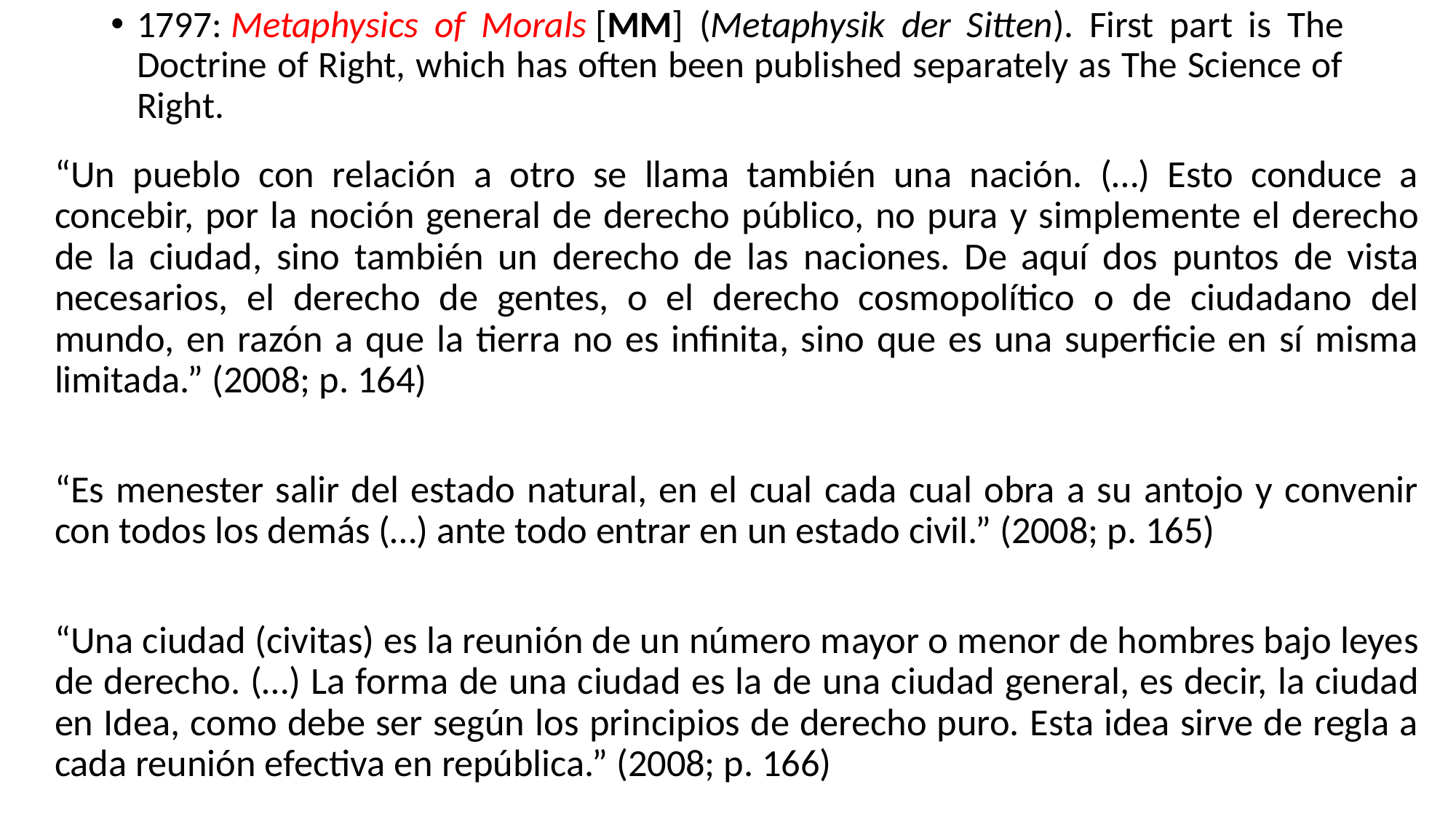

1797: Metaphysics of Morals [MM] (Metaphysik der Sitten). First part is The Doctrine of Right, which has often been published separately as The Science of Right.

“Un pueblo con relación a otro se llama también una nación. (…) Esto conduce a concebir, por la noción general de derecho público, no pura y simplemente el derecho de la ciudad, sino también un derecho de las naciones. De aquí dos puntos de vista necesarios, el derecho de gentes, o el derecho cosmopolítico o de ciudadano del mundo, en razón a que la tierra no es infinita, sino que es una superficie en sí misma limitada.” (2008; p. 164)

“Es menester salir del estado natural, en el cual cada cual obra a su antojo y convenir con todos los demás (…) ante todo entrar en un estado civil.” (2008; p. 165)

“Una ciudad (civitas) es la reunión de un número mayor o menor de hombres bajo leyes de derecho. (…) La forma de una ciudad es la de una ciudad general, es decir, la ciudad en Idea, como debe ser según los principios de derecho puro. Esta idea sirve de regla a cada reunión efectiva en república.” (2008; p. 166)